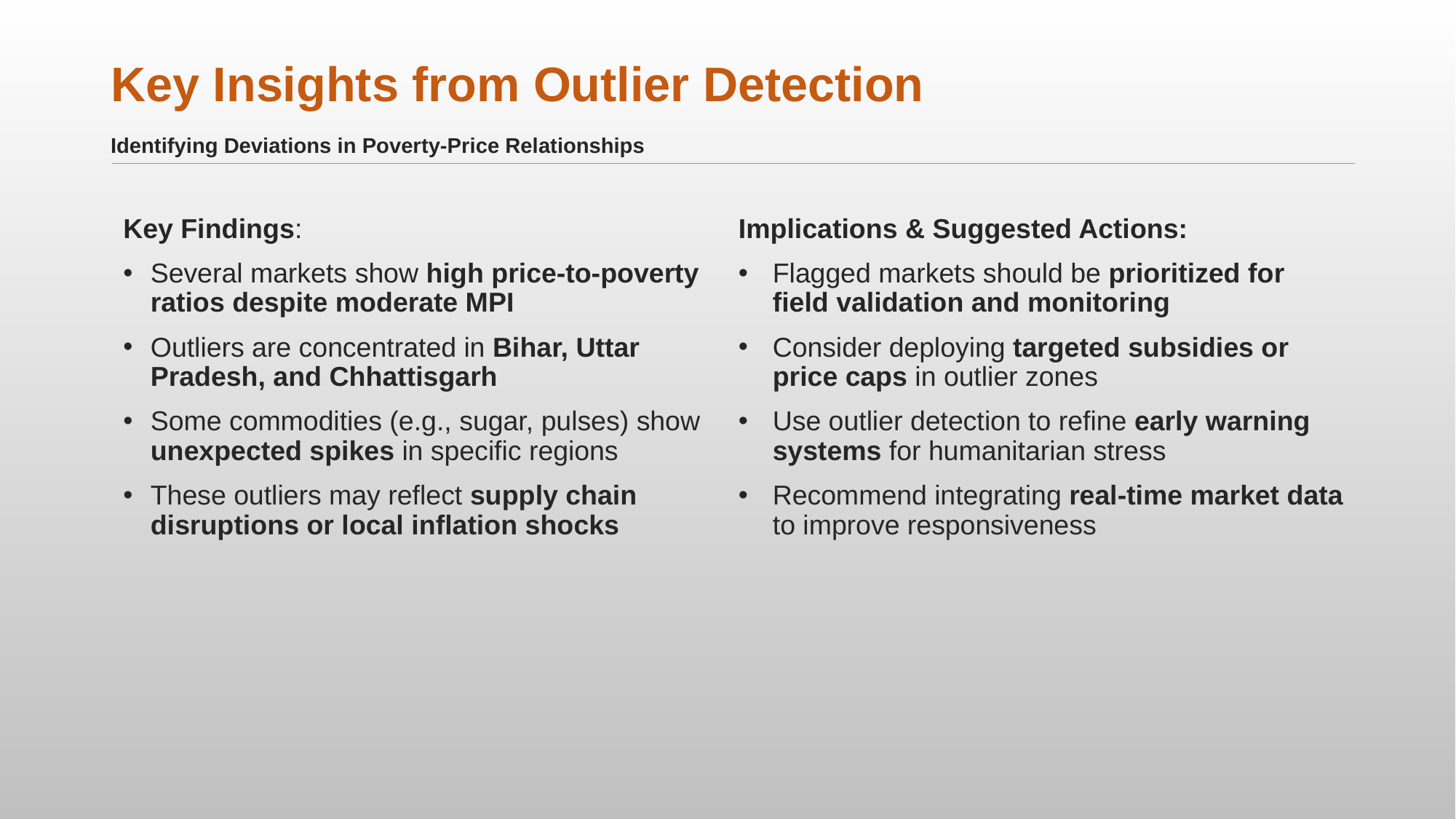

# Key Insights from Outlier Detection
Identifying Deviations in Poverty-Price Relationships
Implications & Suggested Actions:
Flagged markets should be prioritized for field validation and monitoring
Consider deploying targeted subsidies or price caps in outlier zones
Use outlier detection to refine early warning systems for humanitarian stress
Recommend integrating real-time market data to improve responsiveness
Key Findings:
Several markets show high price-to-poverty ratios despite moderate MPI
Outliers are concentrated in Bihar, Uttar Pradesh, and Chhattisgarh
Some commodities (e.g., sugar, pulses) show unexpected spikes in specific regions
These outliers may reflect supply chain disruptions or local inflation shocks